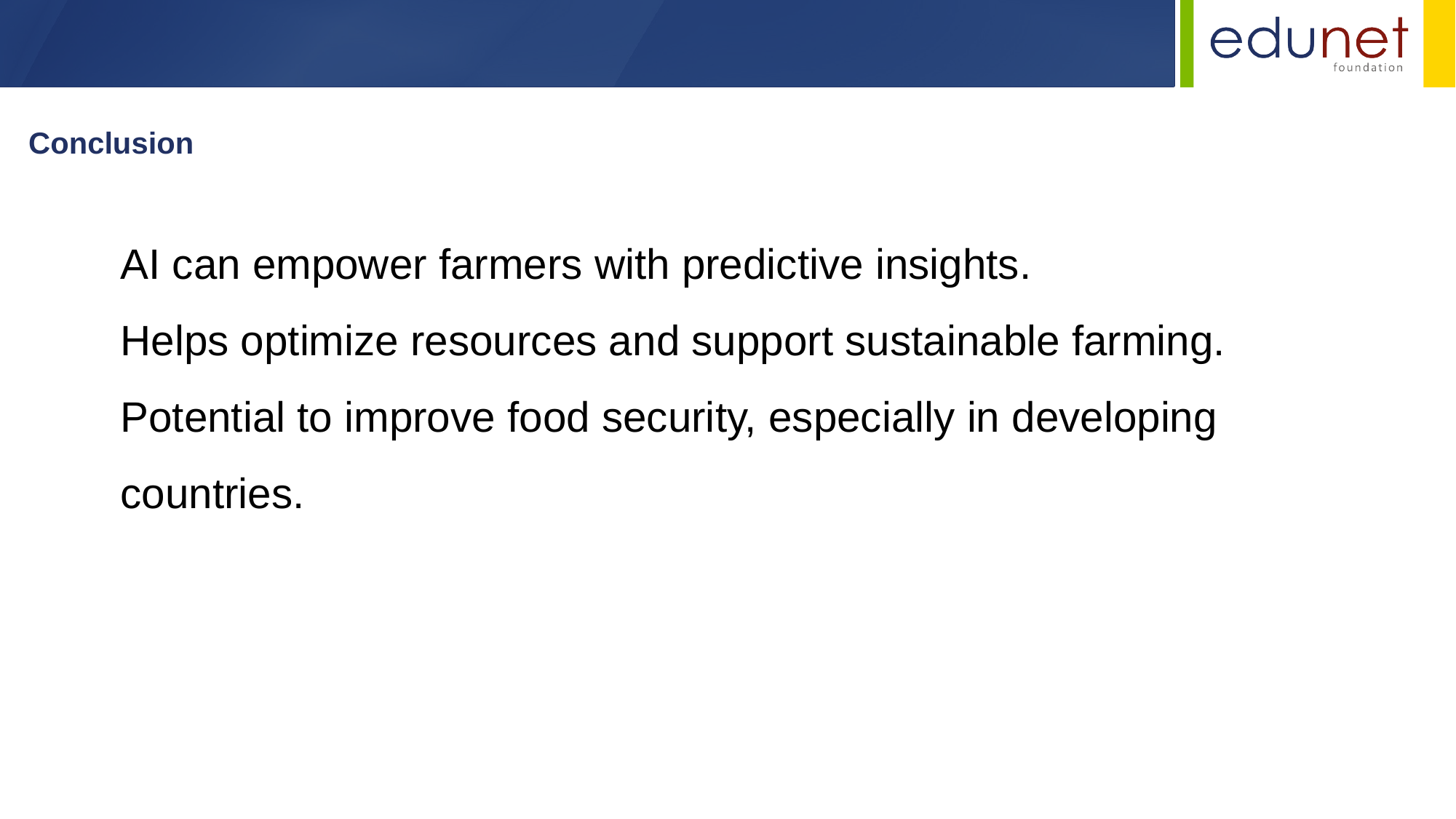

Conclusion
AI can empower farmers with predictive insights.
Helps optimize resources and support sustainable farming.
Potential to improve food security, especially in developing countries.